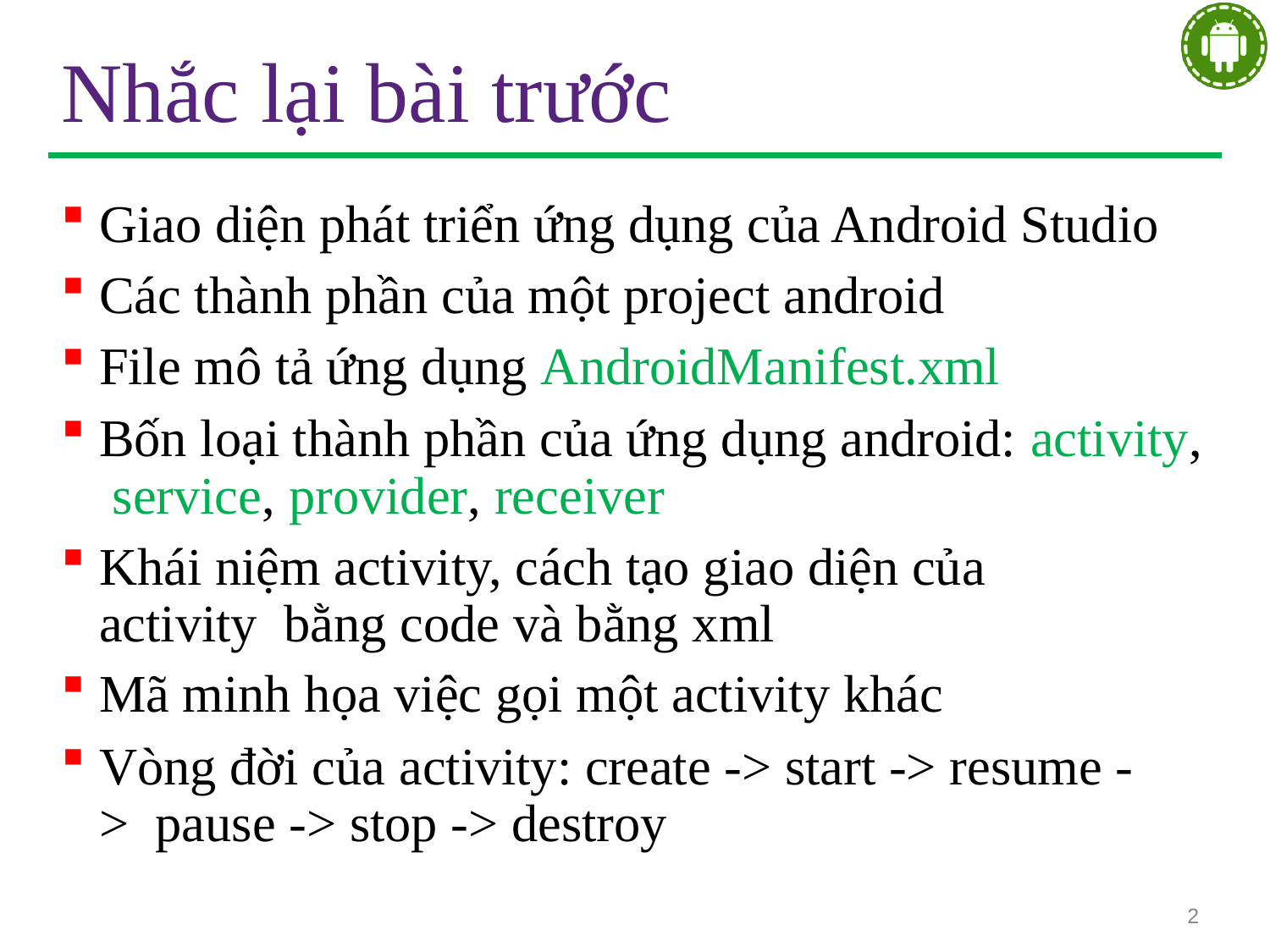

# Nhắc lại bài trước
Giao diện phát triển ứng dụng của Android Studio
Các thành phần của một project android
File mô tả ứng dụng AndroidManifest.xml
Bốn loại thành phần của ứng dụng android: activity,  service, provider, receiver
Khái niệm activity, cách tạo giao diện của activity  bằng code và bằng xml
Mã minh họa việc gọi một activity khác
Vòng đời của activity: create -> start -> resume ->  pause -> stop -> destroy
2